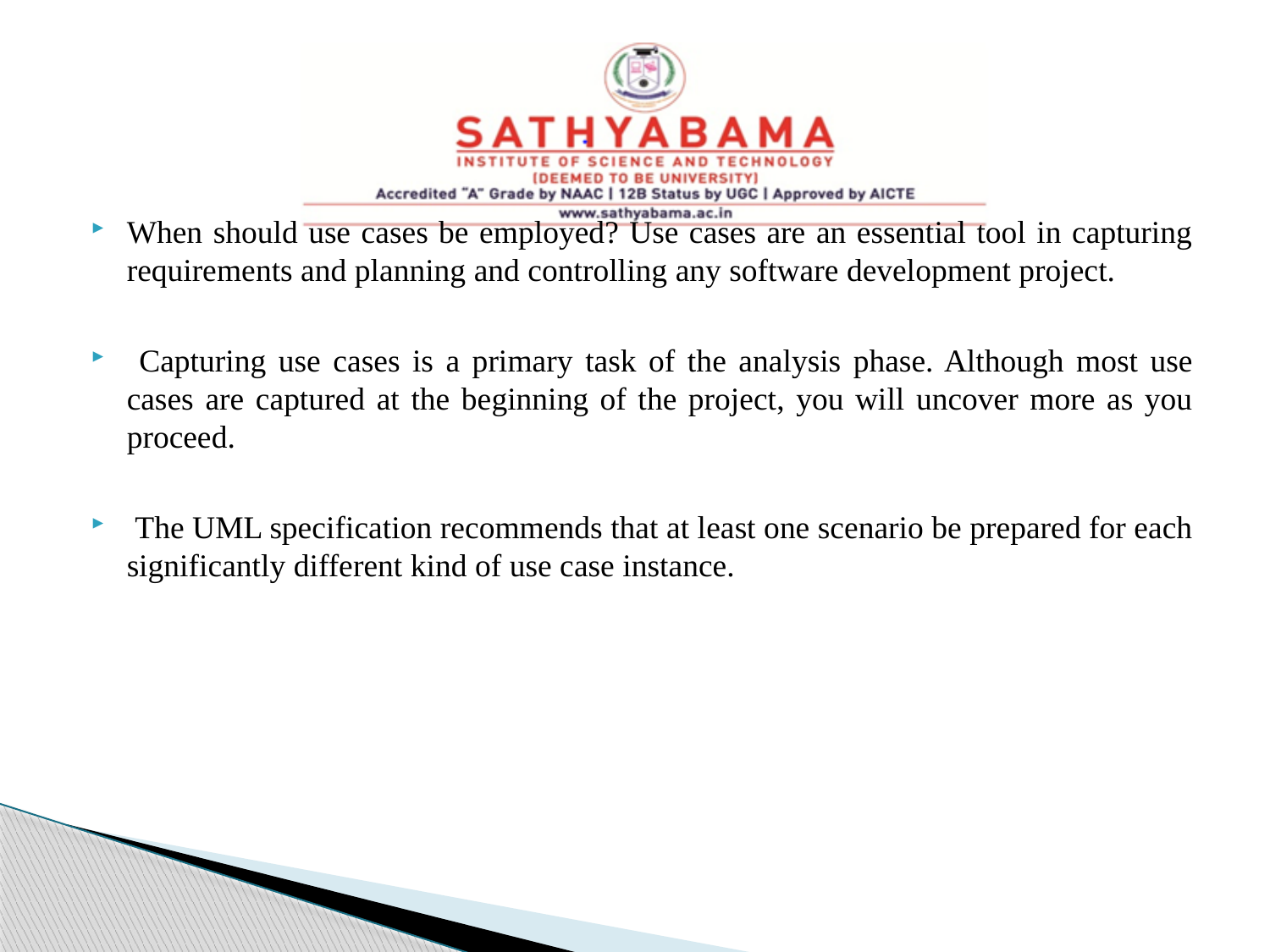

When should use cases be employed? Use cases are an essential tool in capturing requirements and planning and controlling any software development project.

 Capturing use cases is a primary task of the analysis phase. Although most use cases are captured at the beginning of the project, you will uncover more as you proceed.

 The UML specification recommends that at least one scenario be prepared for each significantly different kind of use case instance.